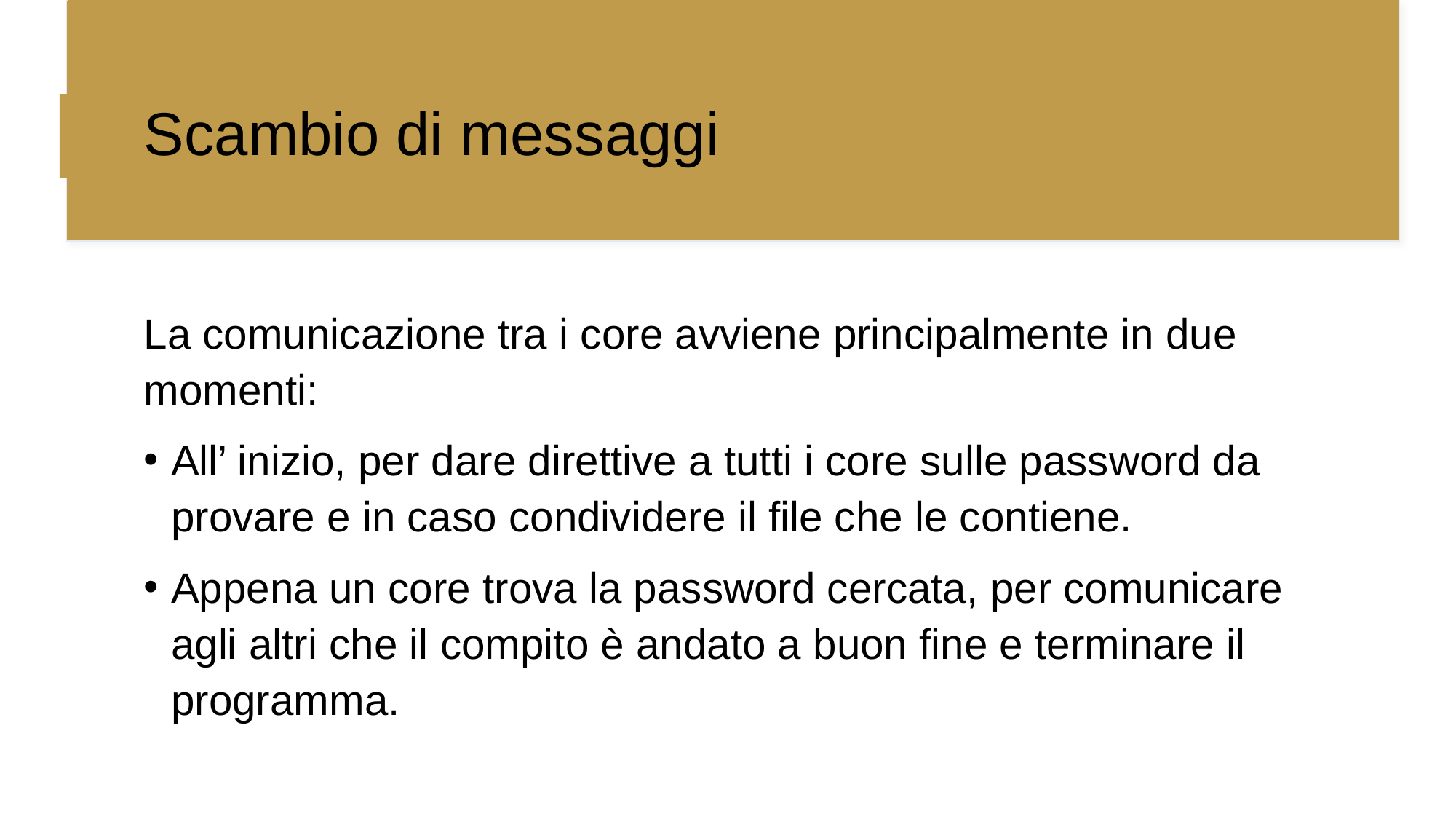

Scambio di messaggi
La comunicazione tra i core avviene principalmente in due momenti:
All’ inizio, per dare direttive a tutti i core sulle password da provare e in caso condividere il file che le contiene.
Appena un core trova la password cercata, per comunicare agli altri che il compito è andato a buon fine e terminare il programma.